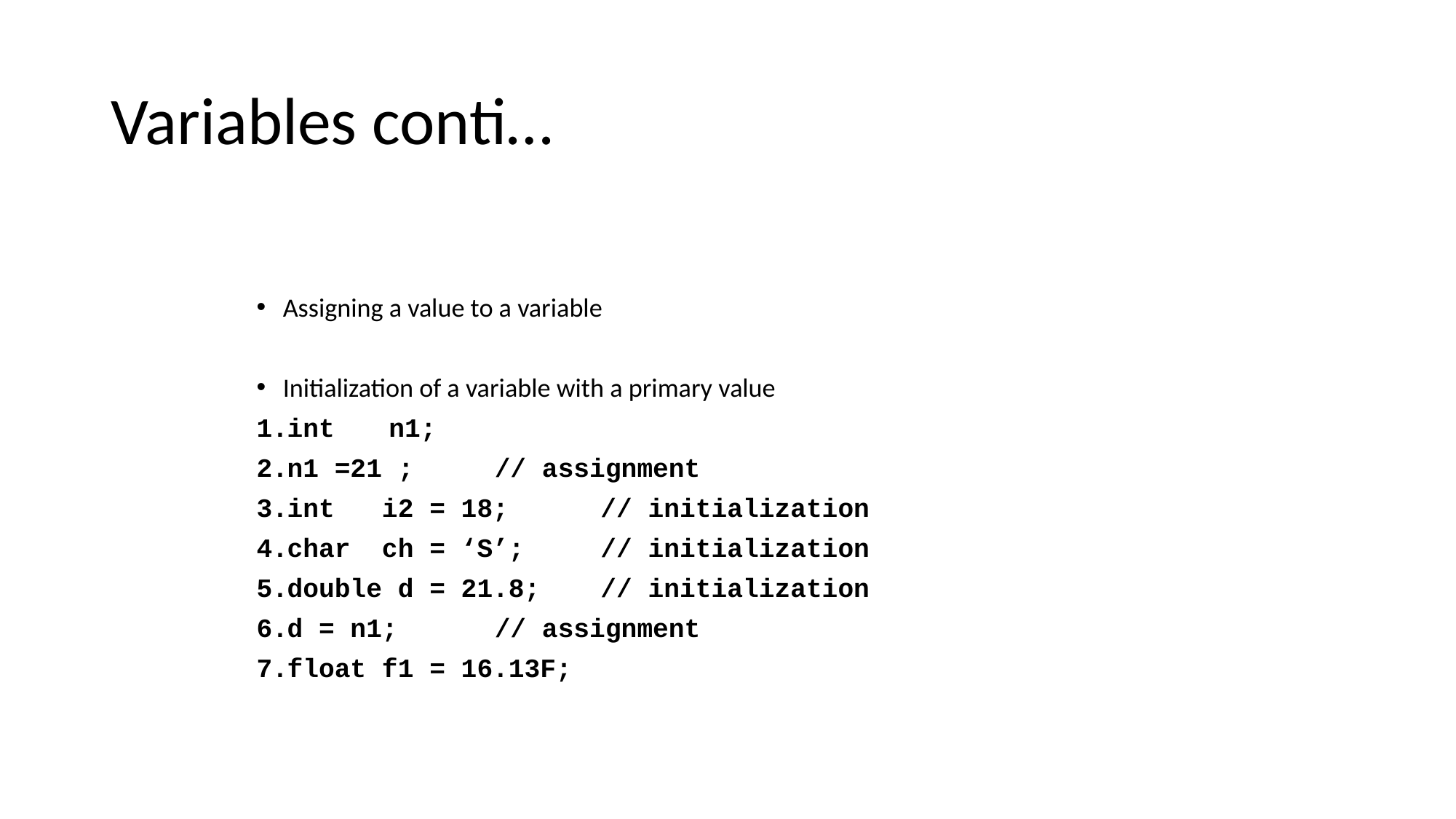

# Variables conti…
Assigning a value to a variable

Initialization of a variable with a primary value
int	n1;
n1 =21 ;  		// assignment
int   i2 = 18; 	// initialization
char  ch = ‘S’;	// initialization
double d = 21.8;	// initialization
d = n1; 			// assignment
float f1 = 16.13F;